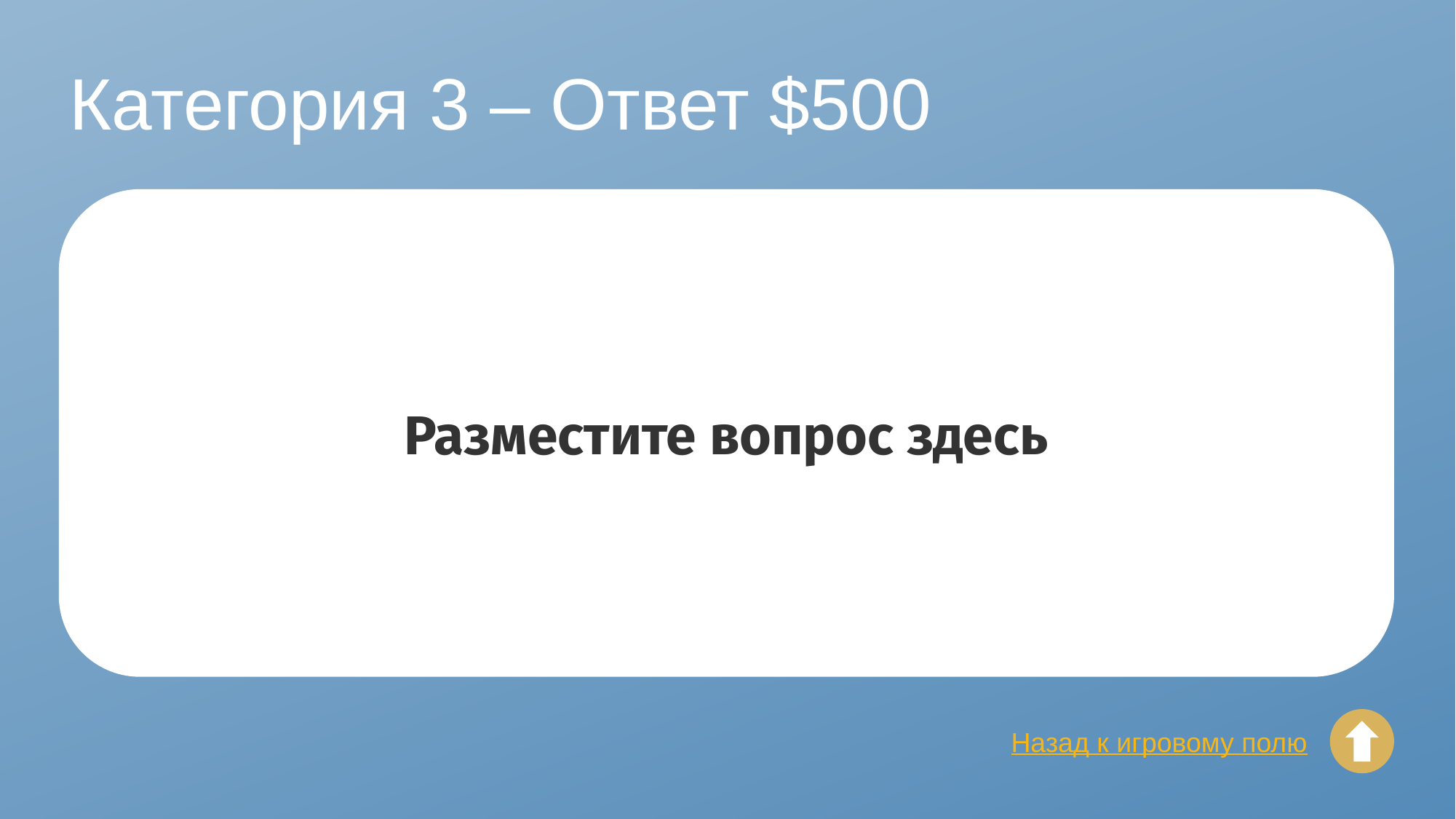

# Категория 3 – Ответ $500
Разместите вопрос здесь

Назад к игровому полю